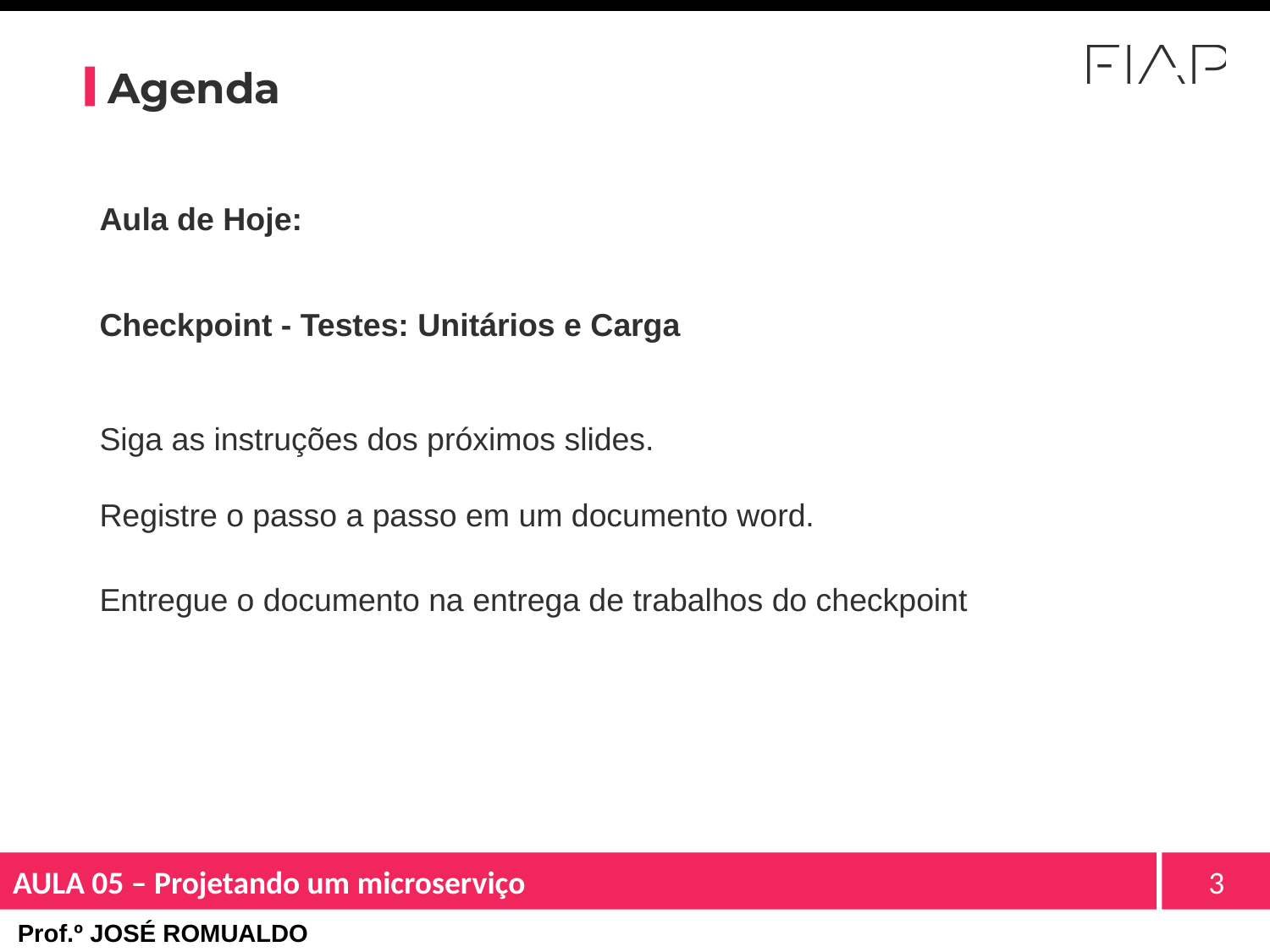

Agenda
Aula de Hoje:

Checkpoint - Testes: Unitários e Carga
Siga as instruções dos próximos slides.
Registre o passo a passo em um documento word.
Entregue o documento na entrega de trabalhos do checkpoint